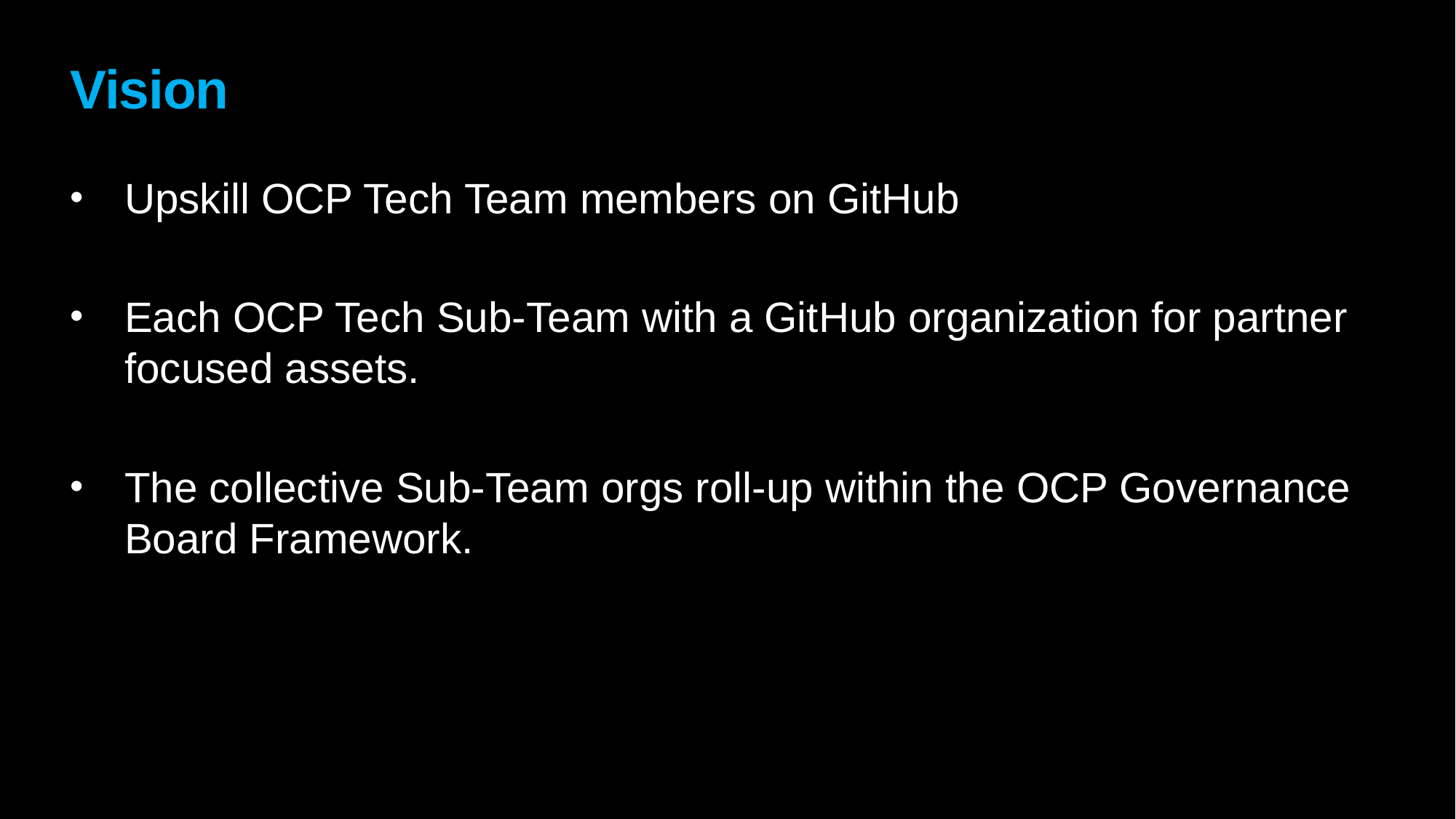

# Vision
Upskill OCP Tech Team members on GitHub

Each OCP Tech Sub-Team with a GitHub organization for partner focused assets.

The collective Sub-Team orgs roll-up within the OCP Governance Board Framework.